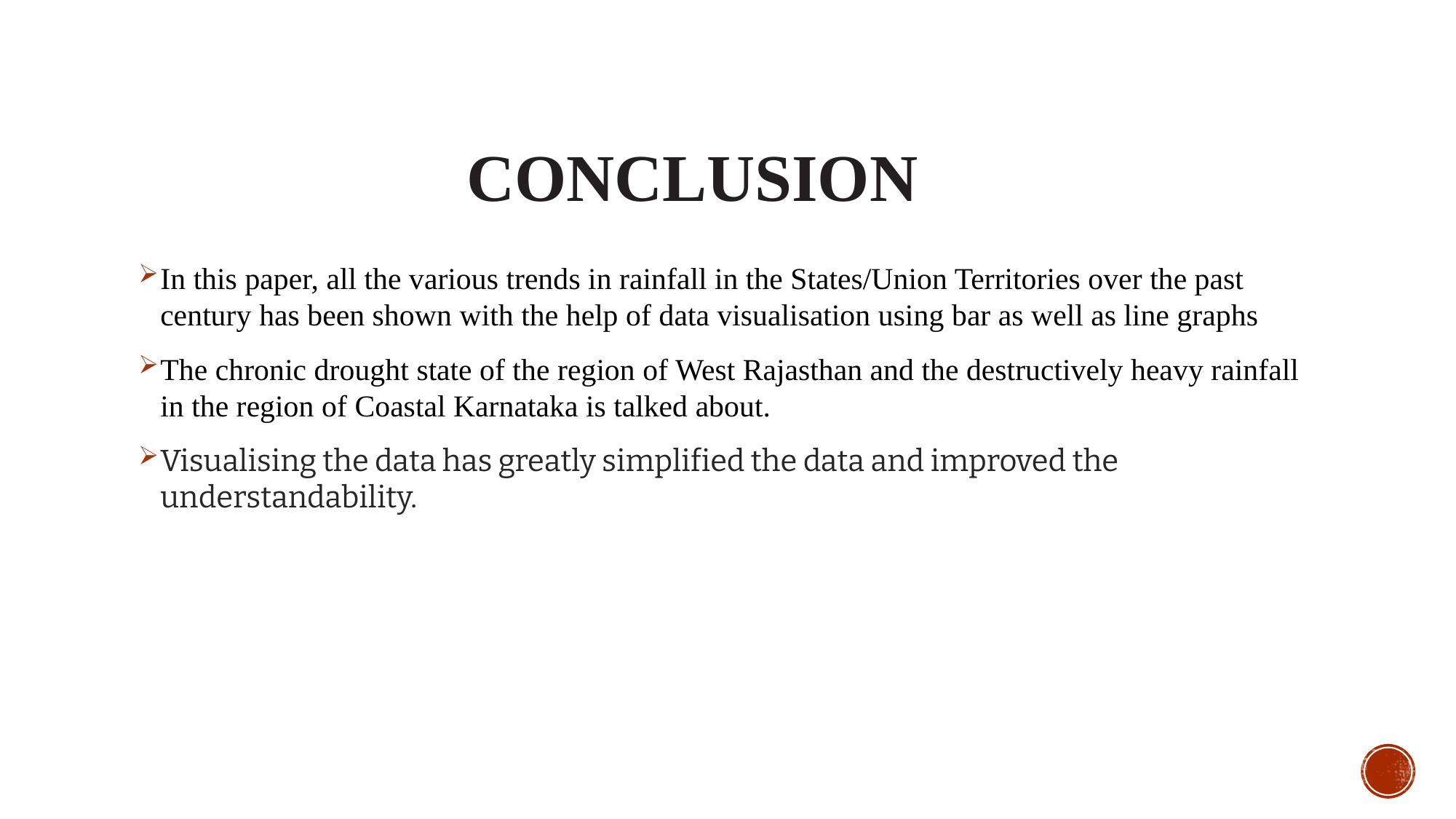

# CONCLUSION
In this paper, all the various trends in rainfall in the States/Union Territories over the past century has been shown with the help of data visualisation using bar as well as line graphs
The chronic drought state of the region of West Rajasthan and the destructively heavy rainfall in the region of Coastal Karnataka is talked about.
Visualising the data has greatly simplified the data and improved the understandability.